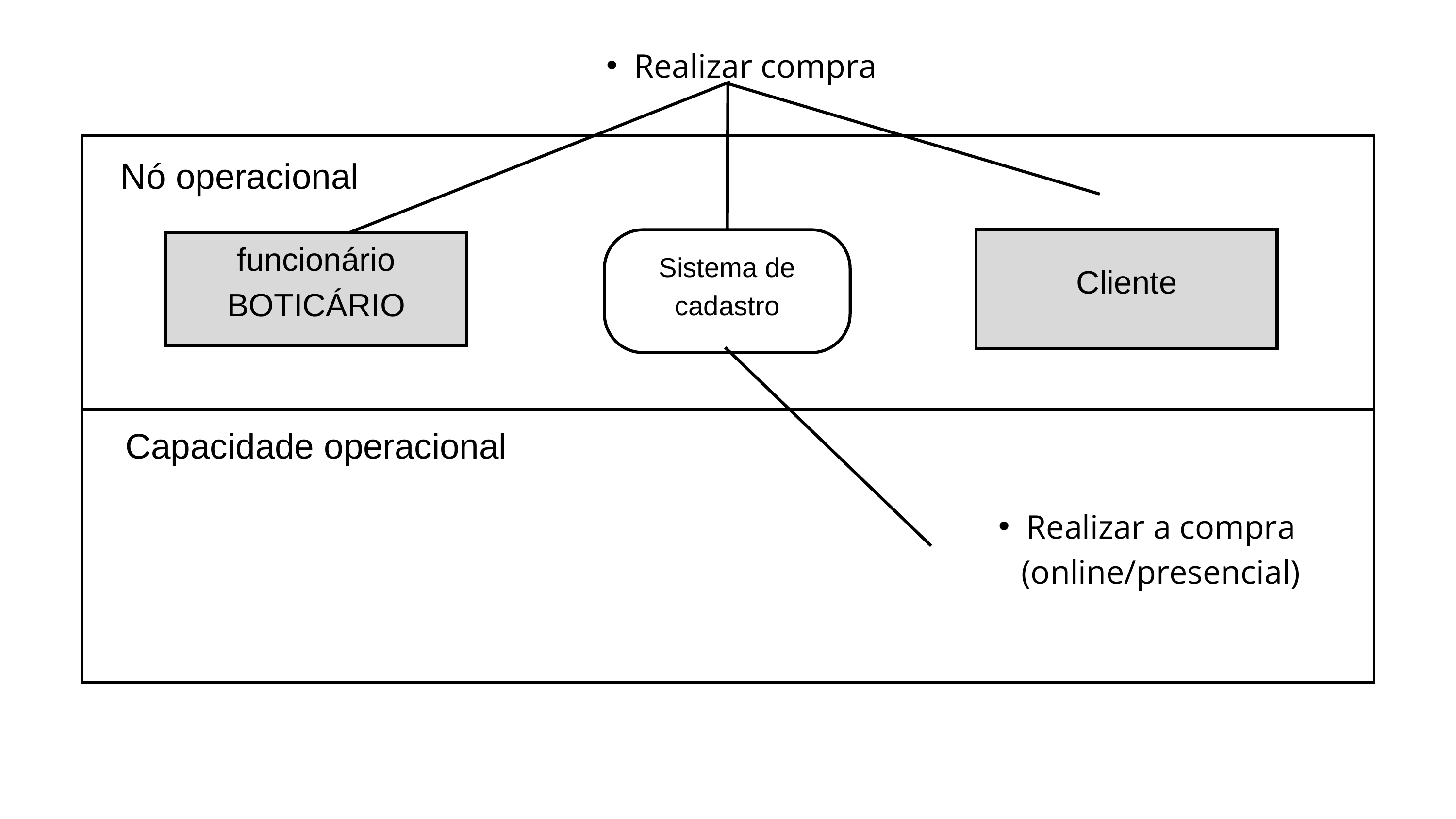

Realizar compra

Nó operacional

Sistema de cadastro

Cliente

funcionário
BOTICÁRIO

Capacidade operacional
Realizar a compra (online/presencial)